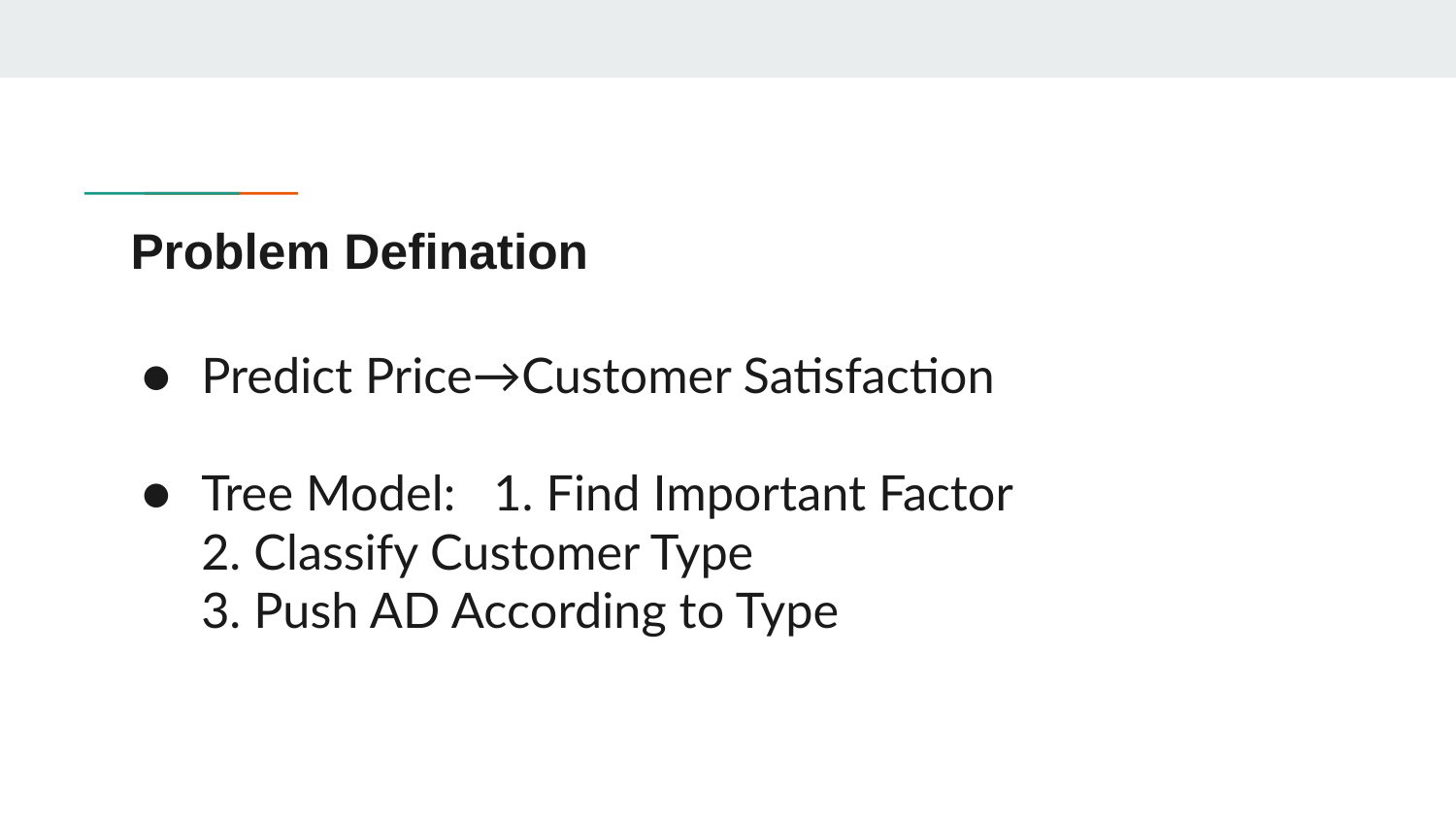

# Problem Defination
Predict Price→Customer Satisfaction

Tree Model:   1. Find Important Factor
				2. Classify Customer Type
				3. Push AD According to Type